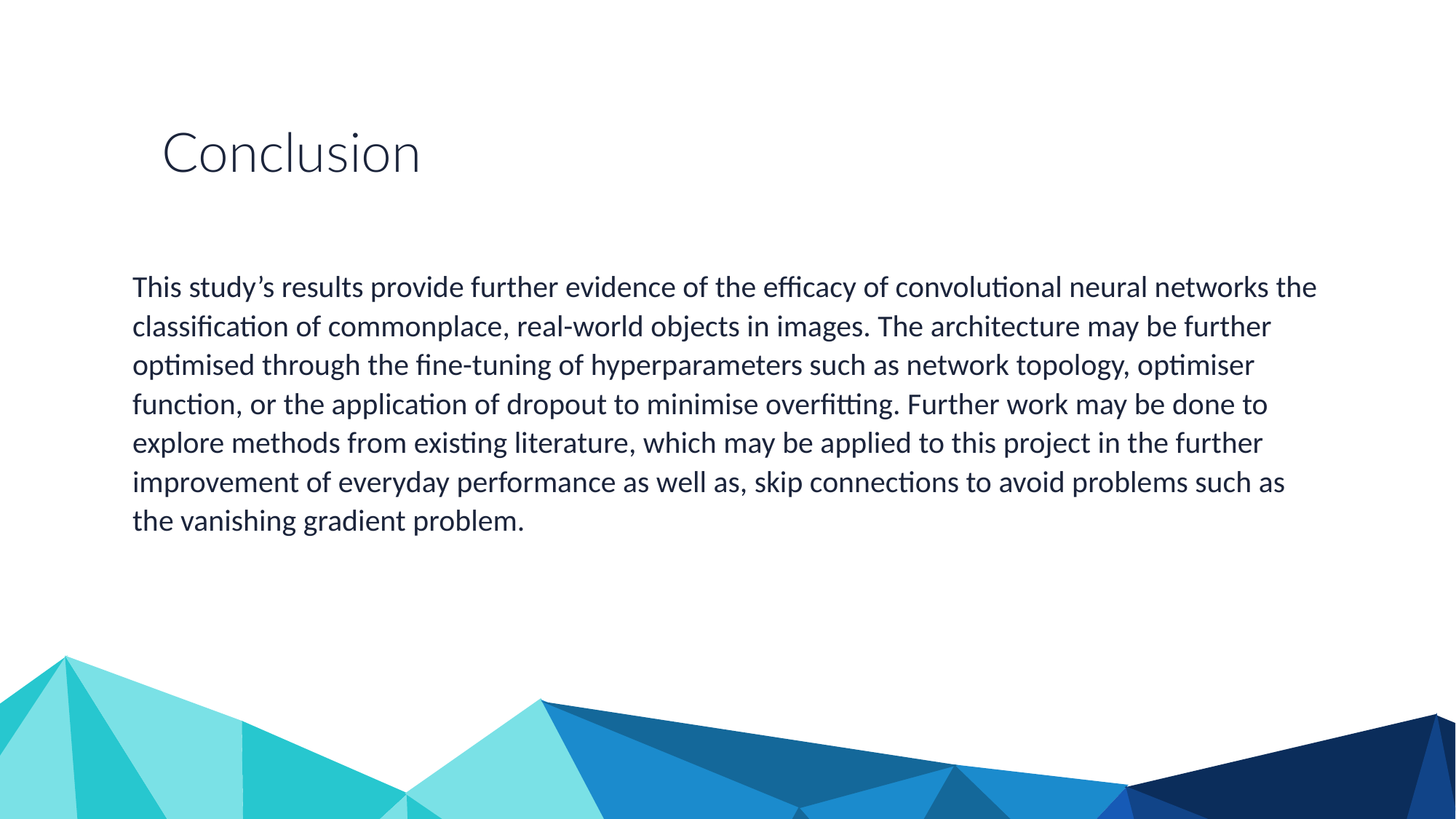

Conclusion
This study’s results provide further evidence of the efficacy of convolutional neural networks the classification of commonplace, real-world objects in images. The architecture may be further optimised through the fine-tuning of hyperparameters such as network topology, optimiser function, or the application of dropout to minimise overfitting. Further work may be done to explore methods from existing literature, which may be applied to this project in the further improvement of everyday performance as well as, skip connections to avoid problems such as the vanishing gradient problem.